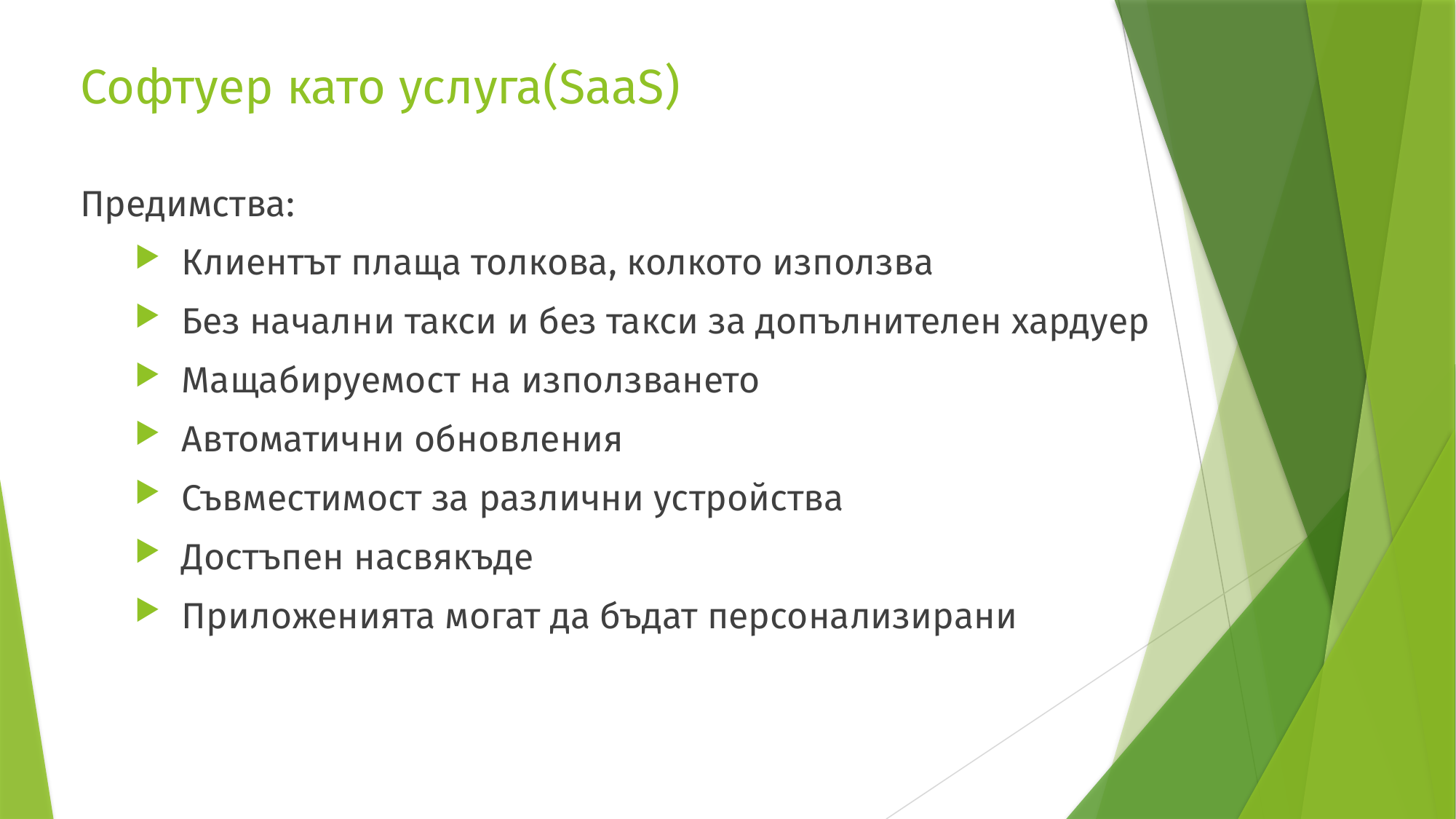

Софтуер като услуга(SaaS)

Предимства:
Клиентът плаща толкова, колкото използва
Без начални такси и без такси за допълнителен хардуер
Мащабируемост на използването
Автоматични обновления
Съвместимост за различни устройства
Достъпен насвякъде
Приложенията могат да бъдат персонализирани